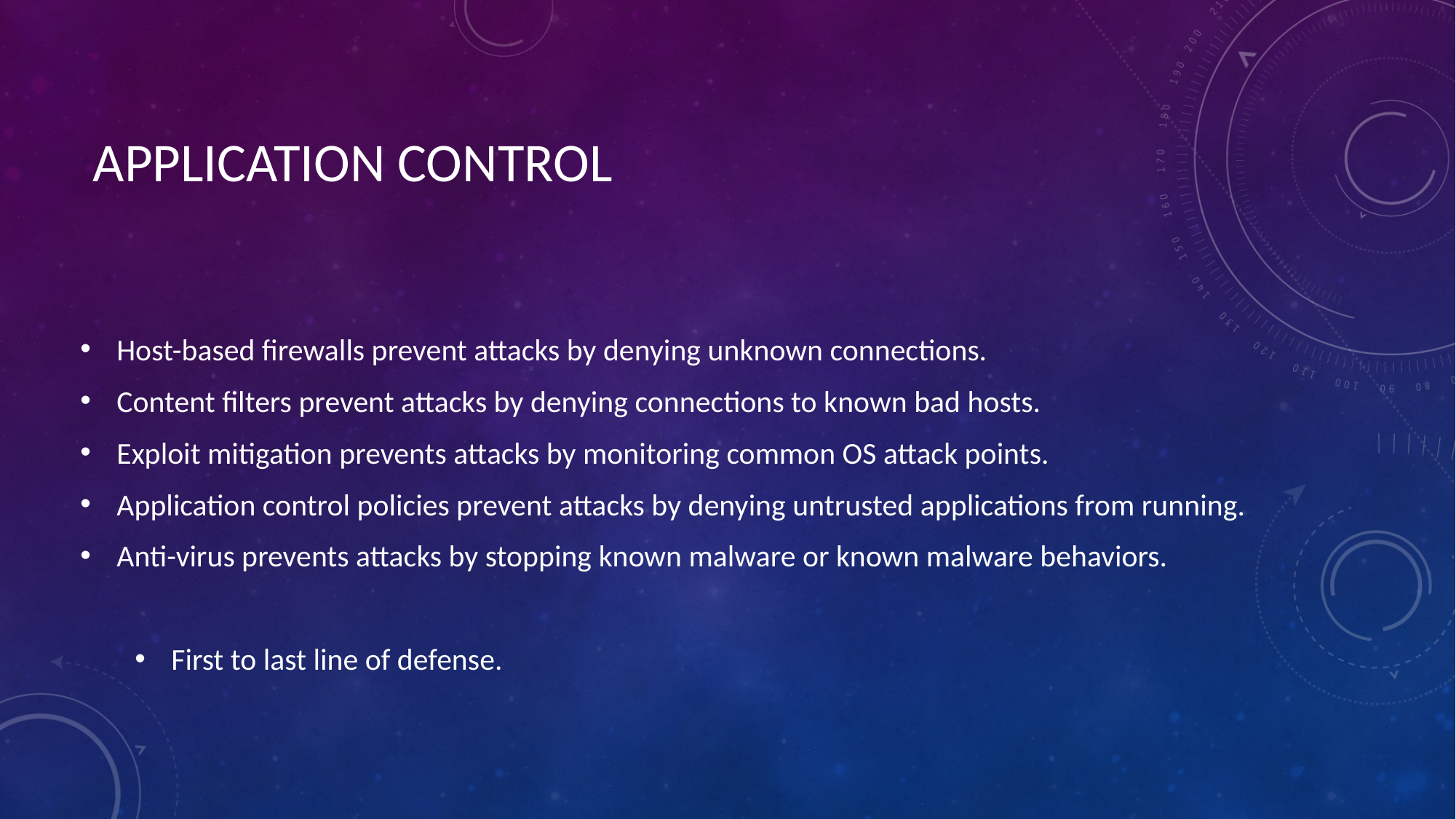

# Application Control
Host-based firewalls prevent attacks by denying unknown connections.
Content filters prevent attacks by denying connections to known bad hosts.
Exploit mitigation prevents attacks by monitoring common OS attack points.
Application control policies prevent attacks by denying untrusted applications from running.
Anti-virus prevents attacks by stopping known malware or known malware behaviors.

First to last line of defense.